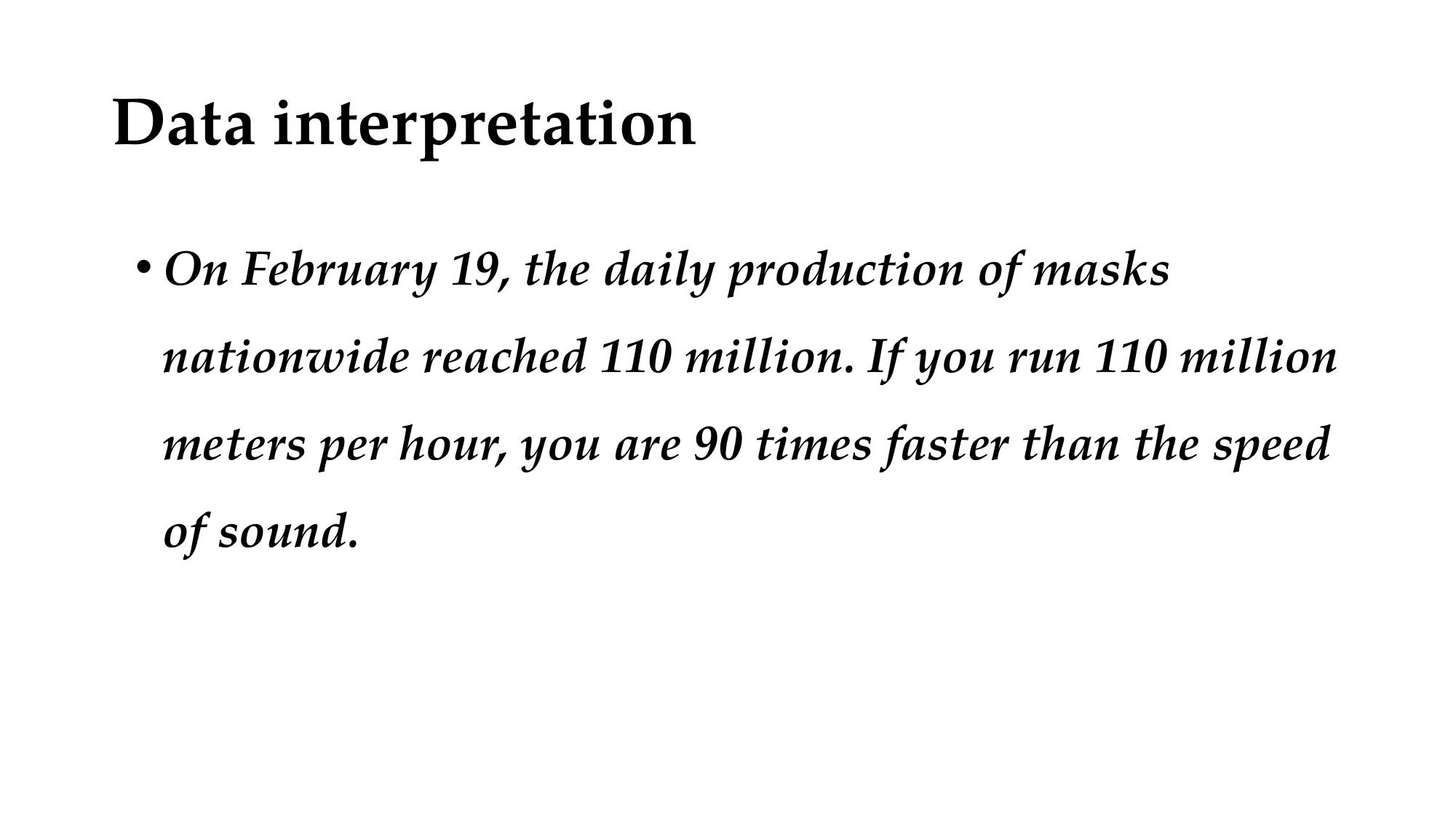

# Data interpretation
On February 19, the daily production of masks nationwide reached 110 million. If you run 110 million meters per hour, you are 90 times faster than the speed of sound.